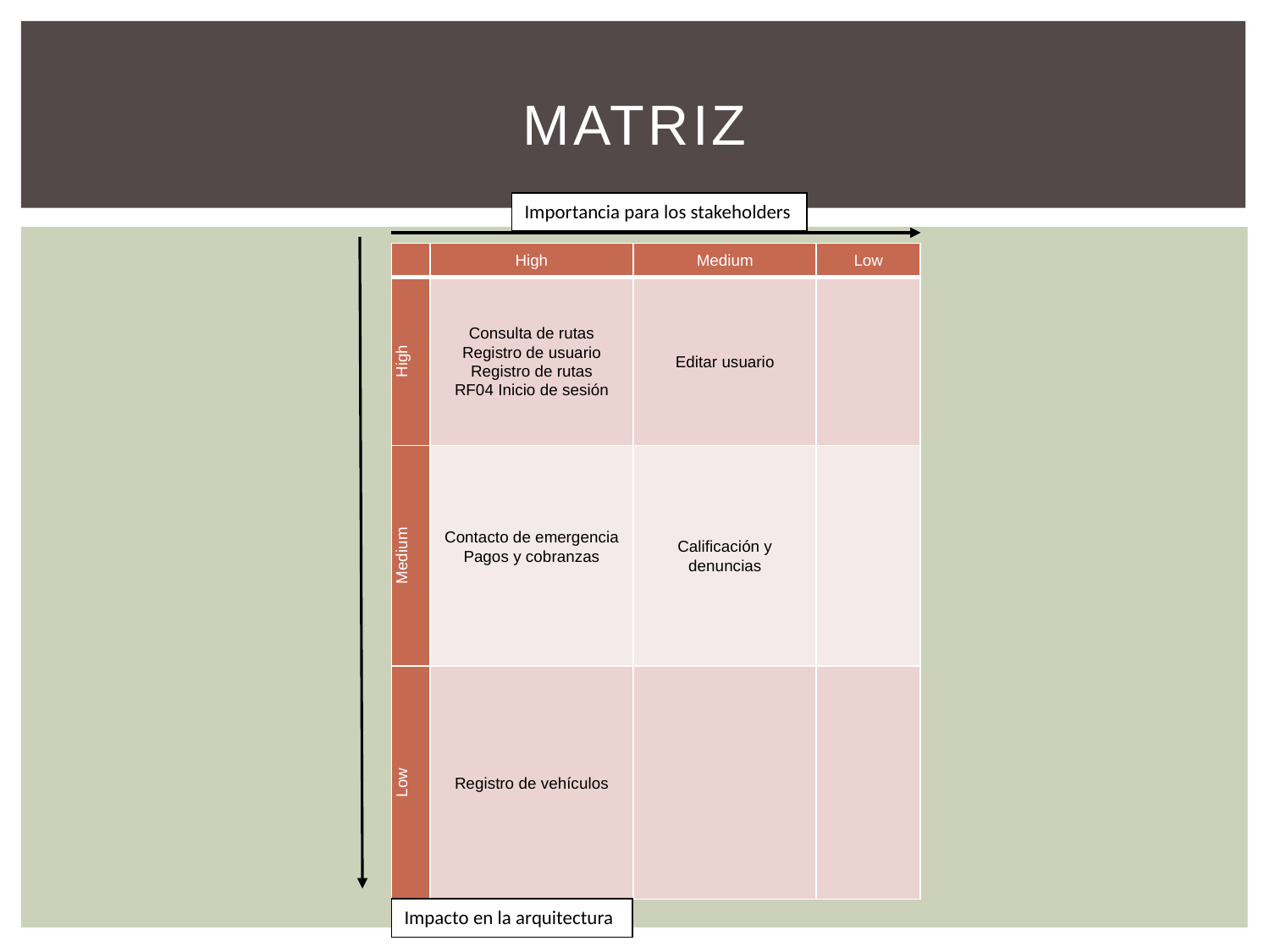

# matriz
Importancia para los stakeholders
|  | High | Medium | Low |
| --- | --- | --- | --- |
| High | Consulta de rutas Registro de usuario Registro de rutas RF04 Inicio de sesión | Editar usuario |  |
| Medium | Contacto de emergencia Pagos y cobranzas | Calificación y denuncias |  |
| Low | Registro de vehículos |  |  |
Impacto en la arquitectura